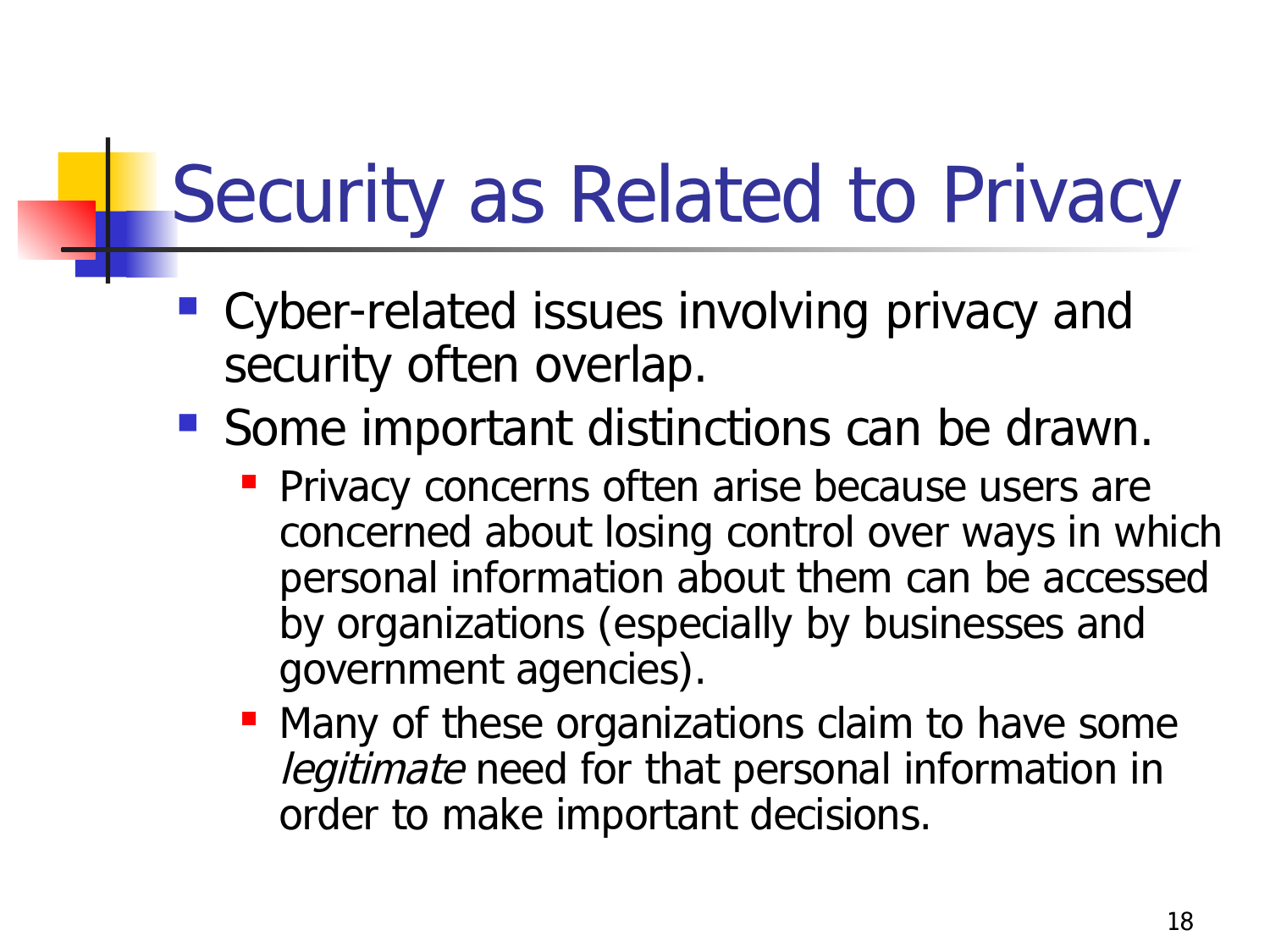

# Security as Related to Privacy
Cyber-related issues involving privacy and security often overlap.
Some important distinctions can be drawn.
Privacy concerns often arise because users are concerned about losing control over ways in which personal information about them can be accessed by organizations (especially by businesses and government agencies).
Many of these organizations claim to have some legitimate need for that personal information in order to make important decisions.
18